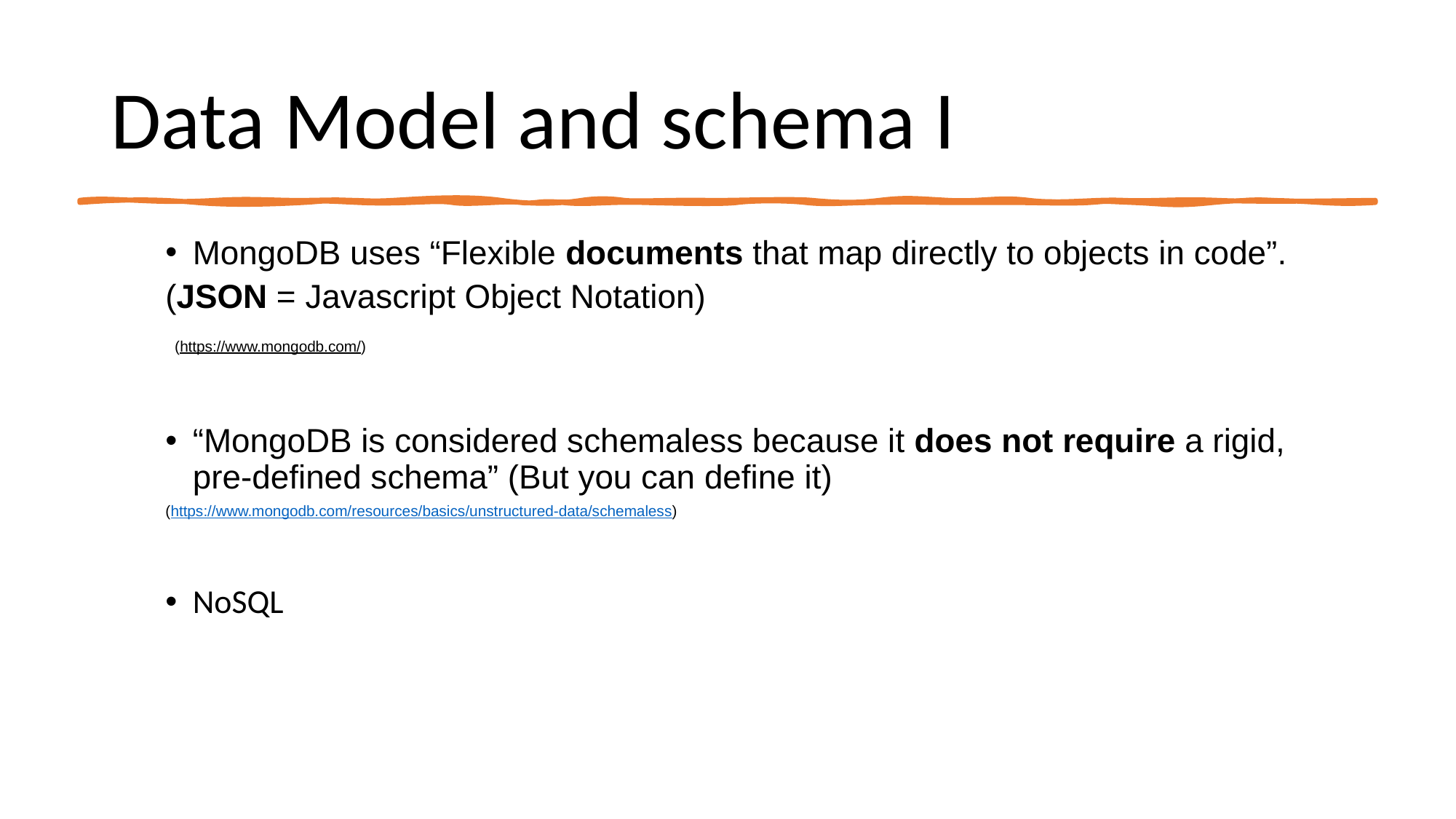

# Data Model and schema I

MongoDB uses “Flexible documents that map directly to objects in code”.
(JSON = Javascript Object Notation)
 (https://www.mongodb.com/)

“MongoDB is considered schemaless because it does not require a rigid, pre-defined schema” (But you can define it)
(https://www.mongodb.com/resources/basics/unstructured-data/schemaless)

NoSQL